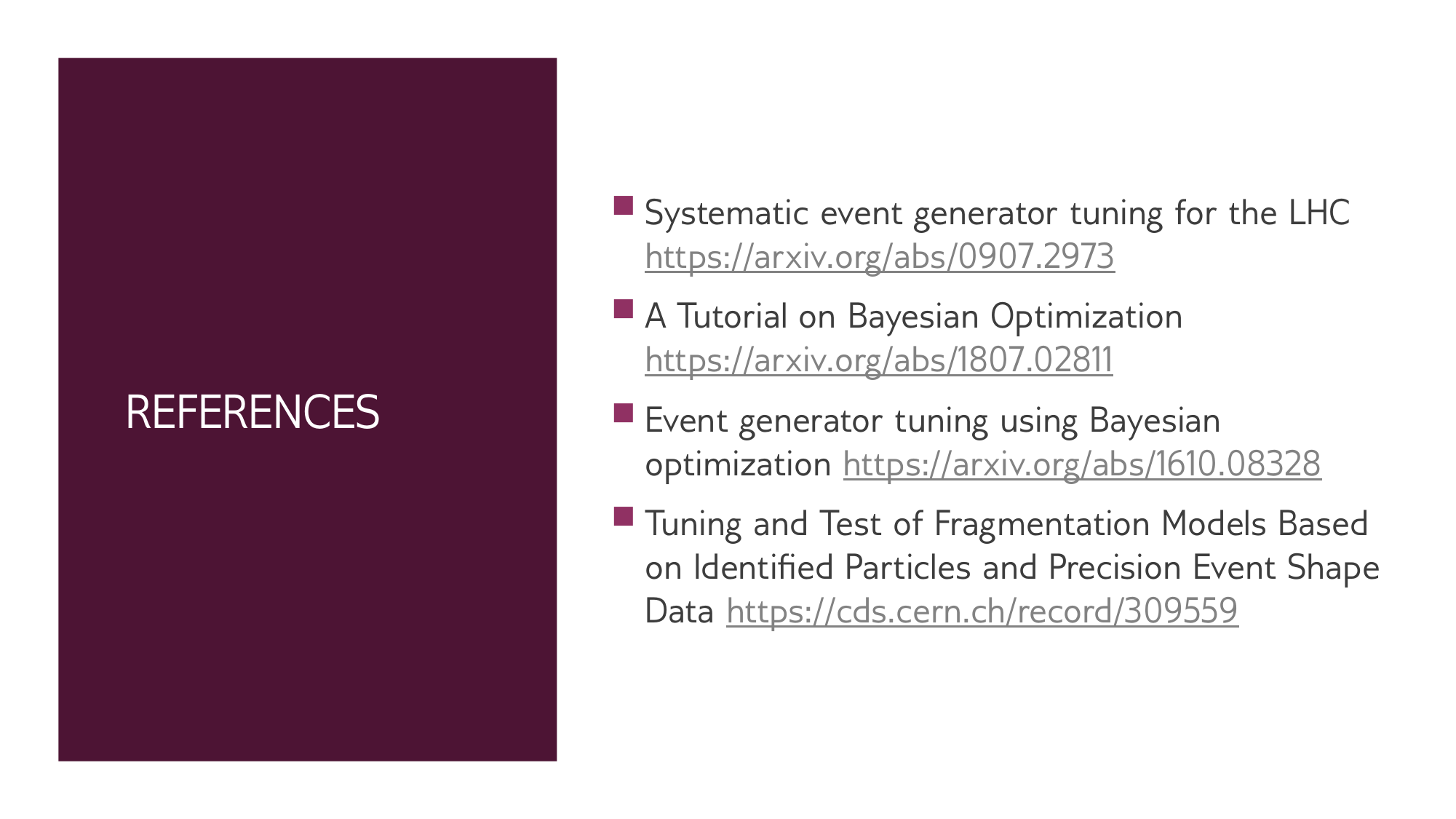

Systematic event generator tuning for the LHC https://arxiv.org/abs/0907.2973
A Tutorial on Bayesian Optimization https://arxiv.org/abs/1807.02811
Event generator tuning using Bayesian optimization https://arxiv.org/abs/1610.08328
Tuning and Test of Fragmentation Models Based on Identified Particles and Precision Event Shape Data https://cds.cern.ch/record/309559
# References